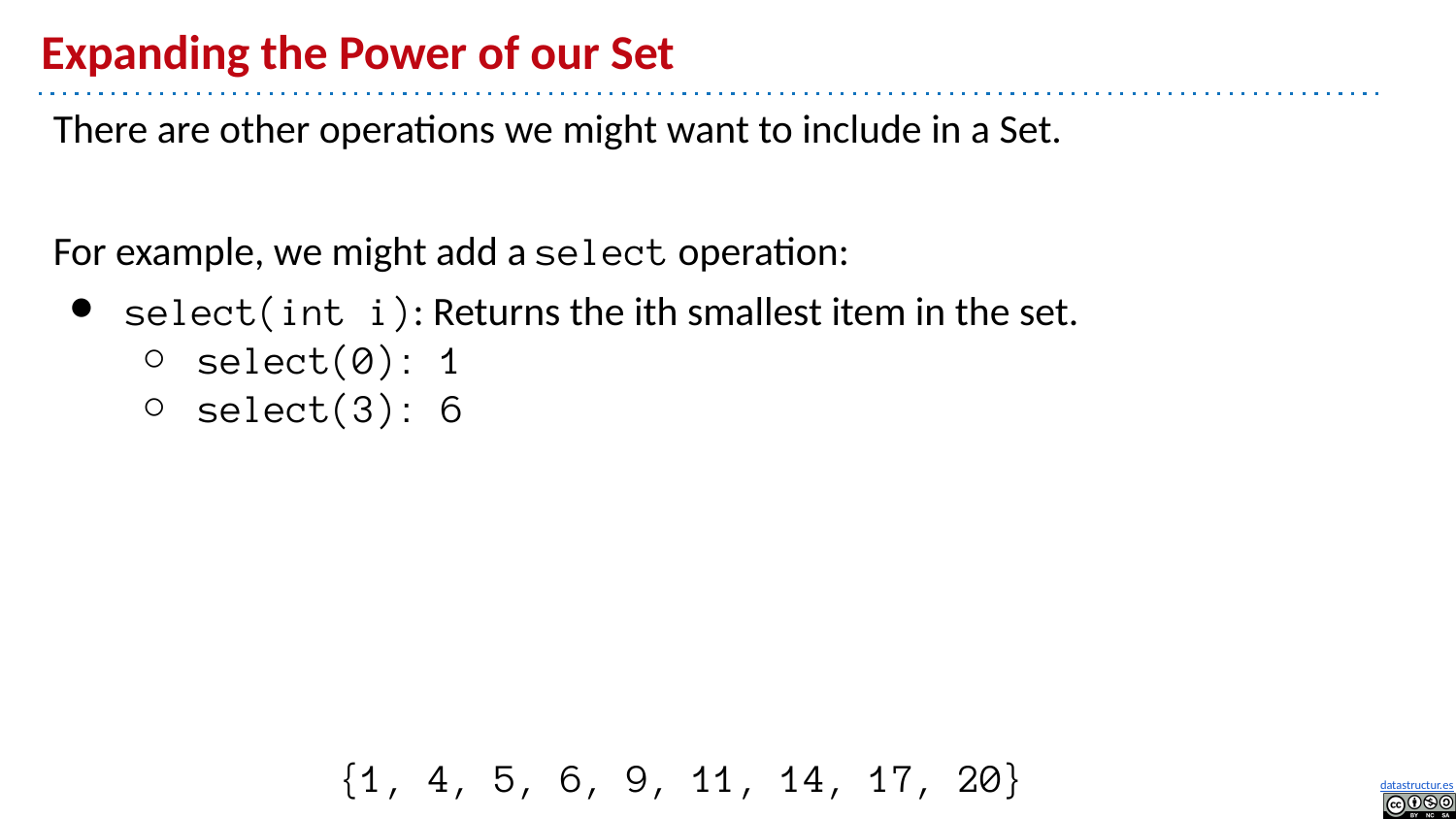

# Expanding the Power of our Set
There are other operations we might want to include in a Set.

For example, we might add a select operation:
select(int i): Returns the ith smallest item in the set.
select(0): 1
select(3): 6
{1, 4, 5, 6, 9, 11, 14, 17, 20}